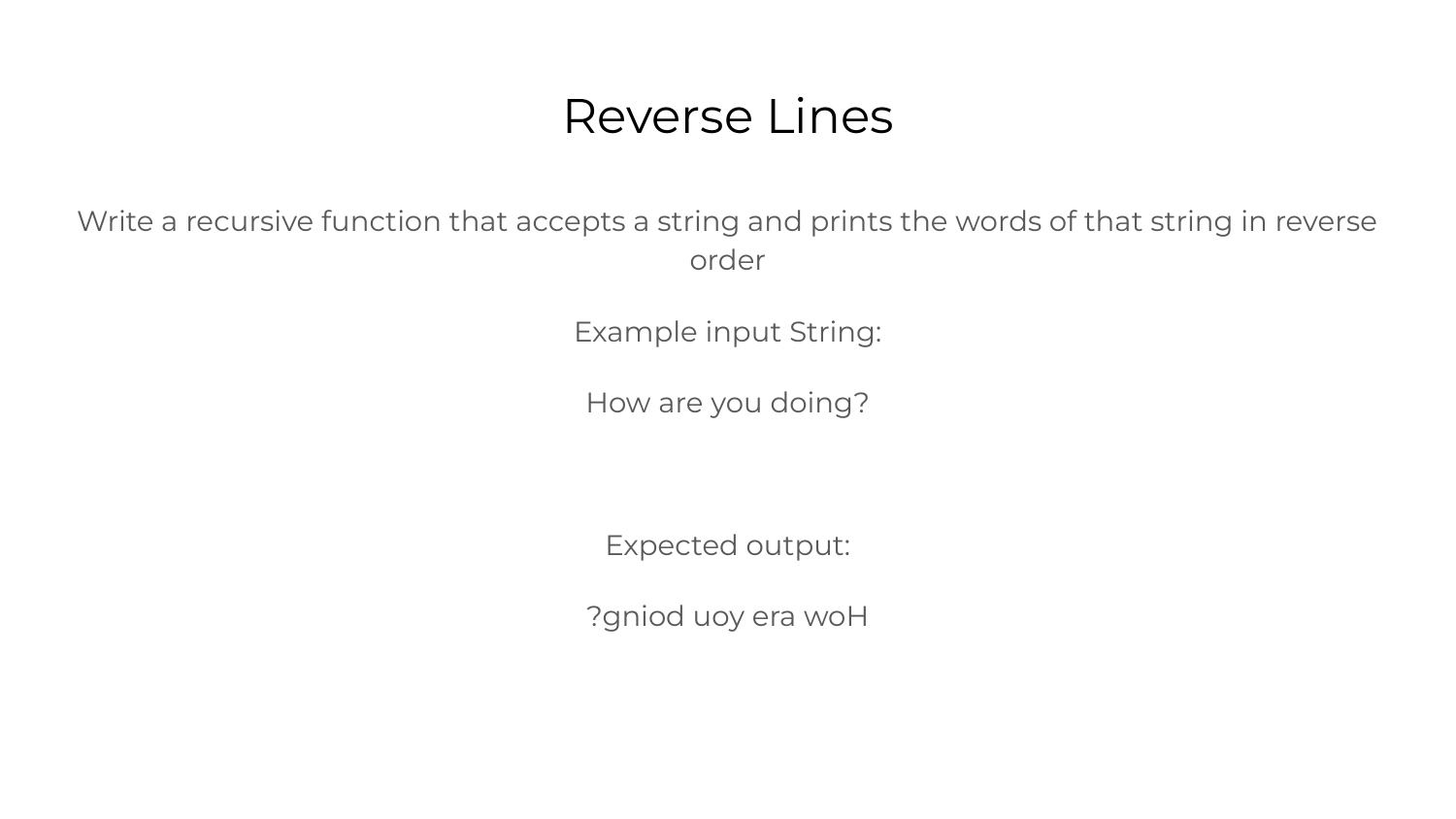

# Reverse Lines
Write a recursive function that accepts a string and prints the words of that string in reverse order
Example input String:
How are you doing?

Expected output:
?gniod uoy era woH